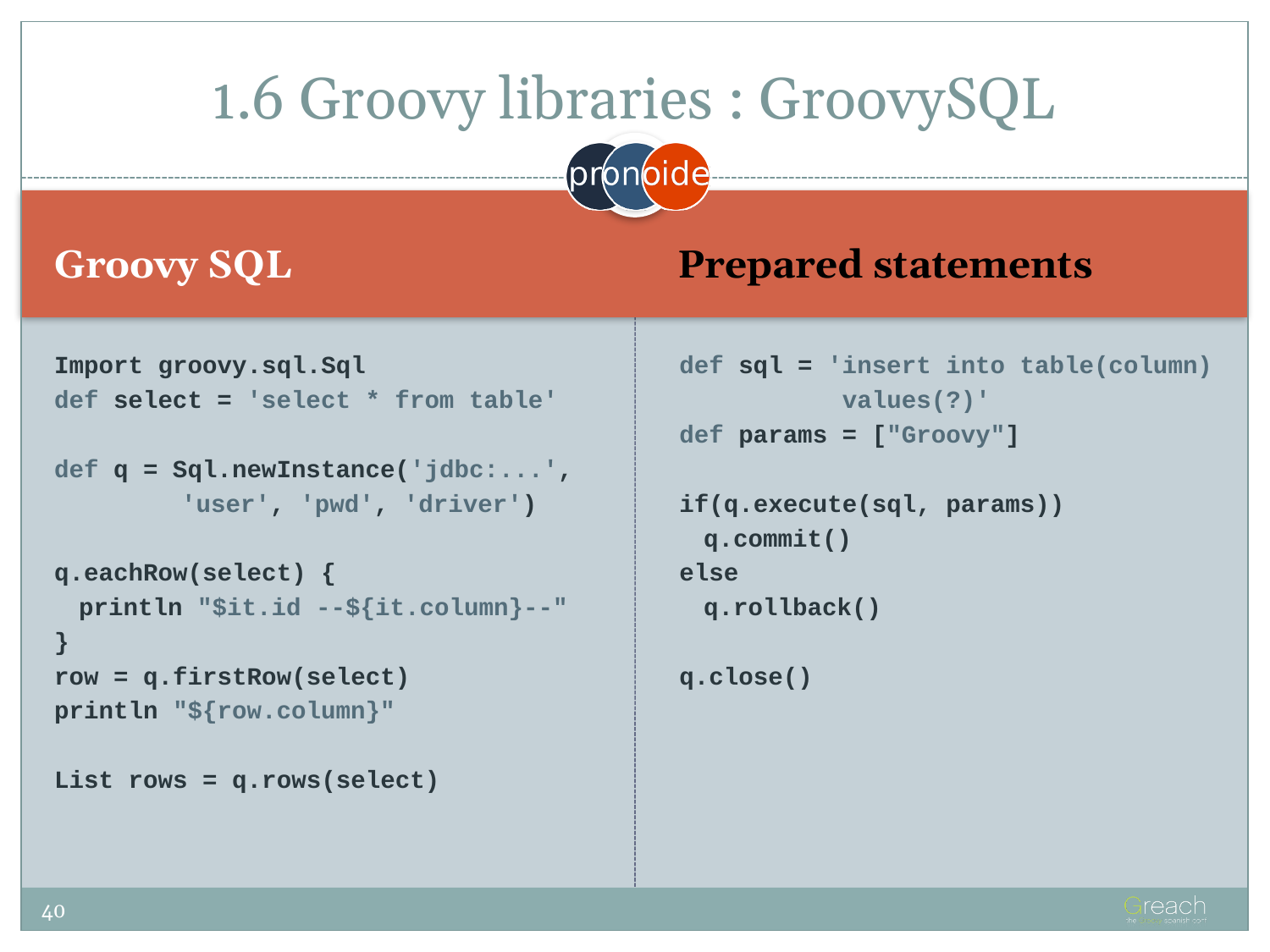

# 1.6 Groovy libraries : GroovySQL
Groovy SQL
Prepared statements
Import groovy.sql.Sql
def select = 'select * from table'

def q = Sql.newInstance('jdbc:...',
	'user', 'pwd', 'driver')

q.eachRow(select) {
println "$it.id --${it.column}--"
}
row = q.firstRow(select)
println "${row.column}"

List rows = q.rows(select)
def sql = 'insert into table(column)
           values(?)'
def params = ["Groovy"]

if(q.execute(sql, params))
q.commit()
else
q.rollback()

q.close()